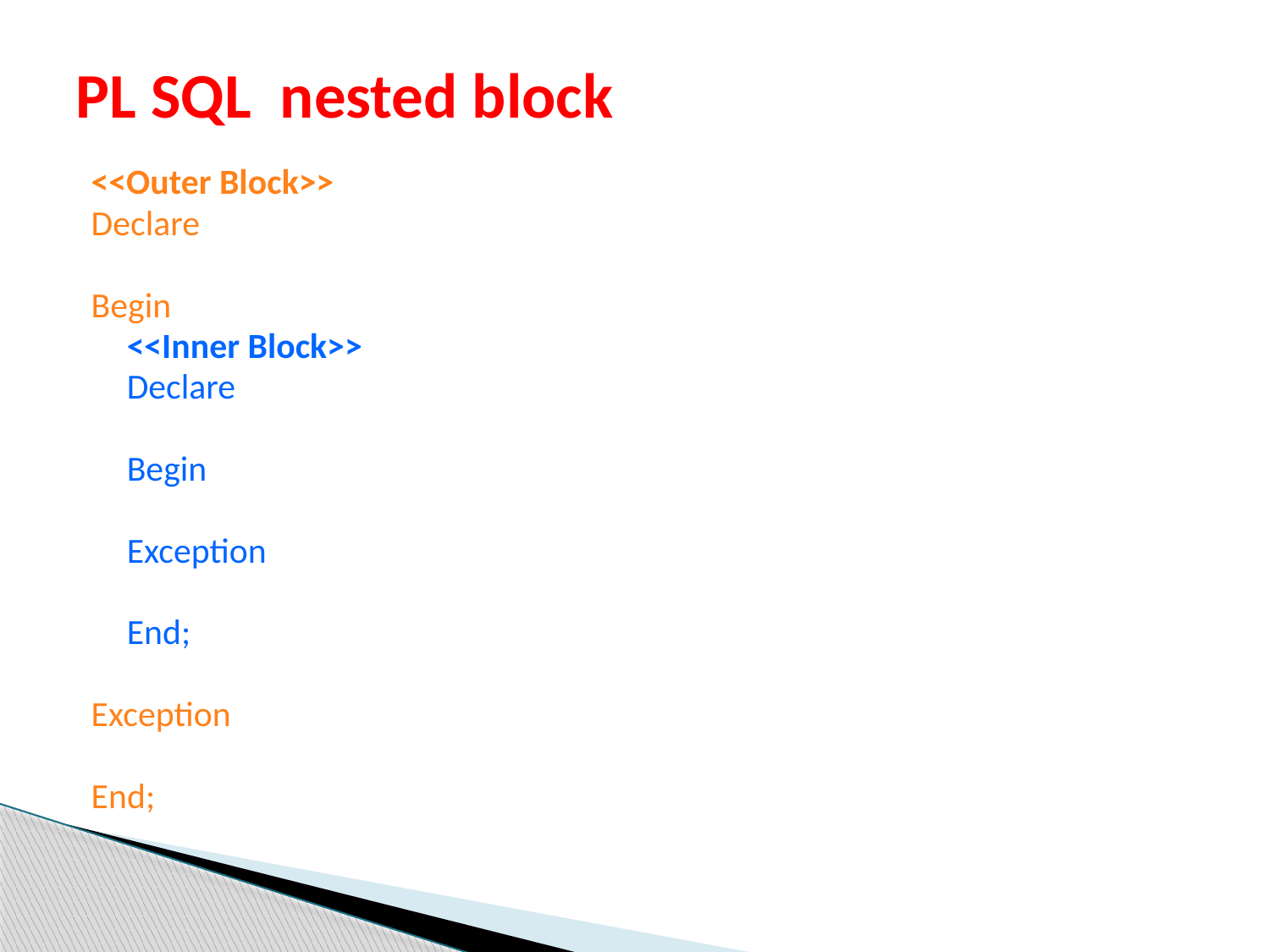

# PL SQL  nested block
<<Outer Block>>
Declare

Begin
	<<Inner Block>>
	Declare

	Begin

	Exception

	End;

Exception

End;